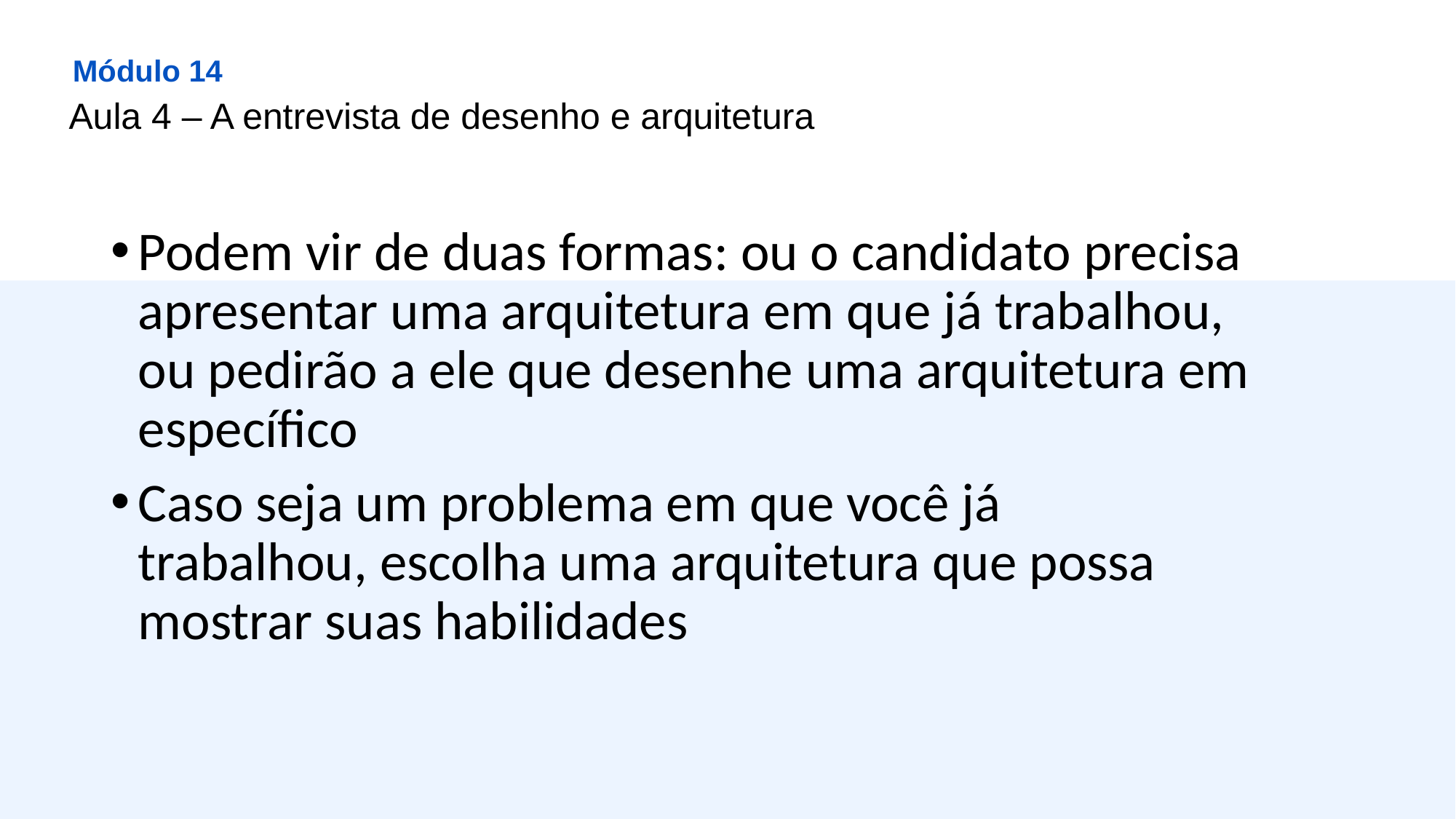

Módulo 14
Aula 4 – A entrevista de desenho e arquitetura
Podem vir de duas formas: ou o candidato precisa apresentar uma arquitetura em que já trabalhou, ou pedirão a ele que desenhe uma arquitetura em específico
Caso seja um problema em que você já trabalhou, escolha uma arquitetura que possa mostrar suas habilidades